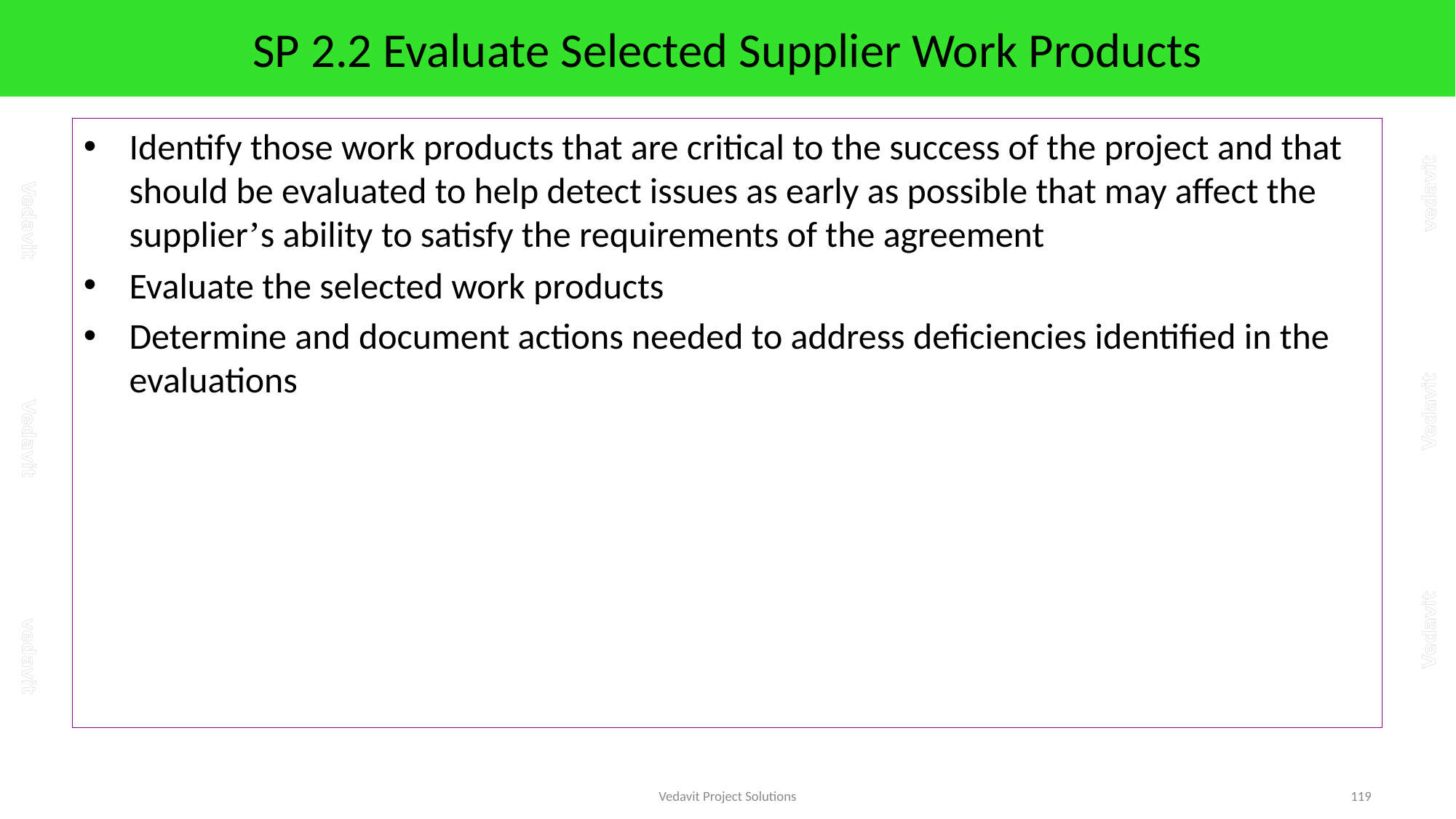

# SP 2.2 Evaluate Selected Supplier Work Products
Identify those work products that are critical to the success of the project and that should be evaluated to help detect issues as early as possible that may affect the supplier’s ability to satisfy the requirements of the agreement
Evaluate the selected work products
Determine and document actions needed to address deficiencies identified in the evaluations
Vedavit Project Solutions
119